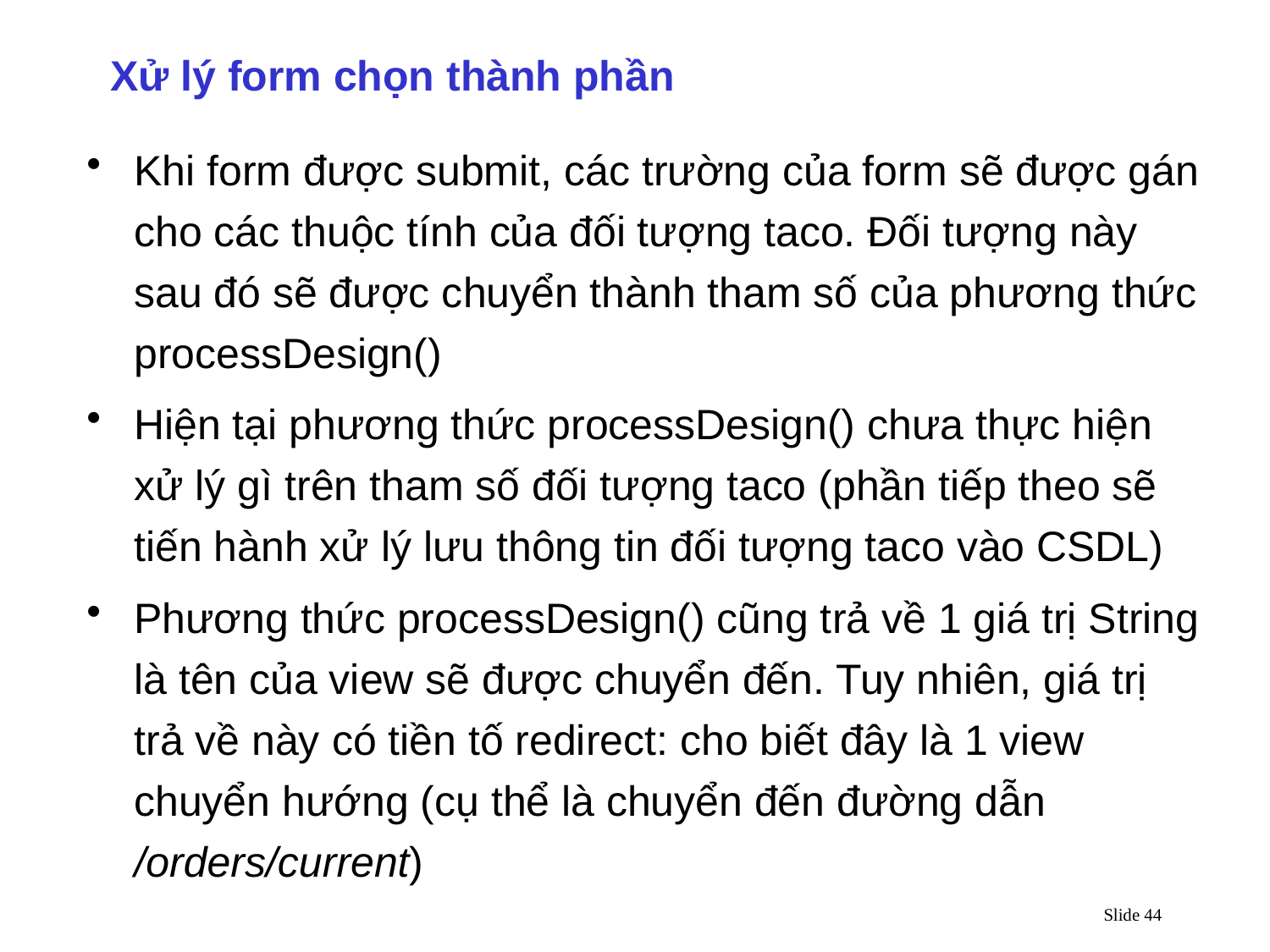

Xử lý form chọn thành phần
Khi form được submit, các trường của form sẽ được gán cho các thuộc tính của đối tượng taco. Đối tượng này sau đó sẽ được chuyển thành tham số của phương thức processDesign()
Hiện tại phương thức processDesign() chưa thực hiện xử lý gì trên tham số đối tượng taco (phần tiếp theo sẽ tiến hành xử lý lưu thông tin đối tượng taco vào CSDL)
Phương thức processDesign() cũng trả về 1 giá trị String là tên của view sẽ được chuyển đến. Tuy nhiên, giá trị trả về này có tiền tố redirect: cho biết đây là 1 view chuyển hướng (cụ thể là chuyển đến đường dẫn /orders/current)

Slide 44